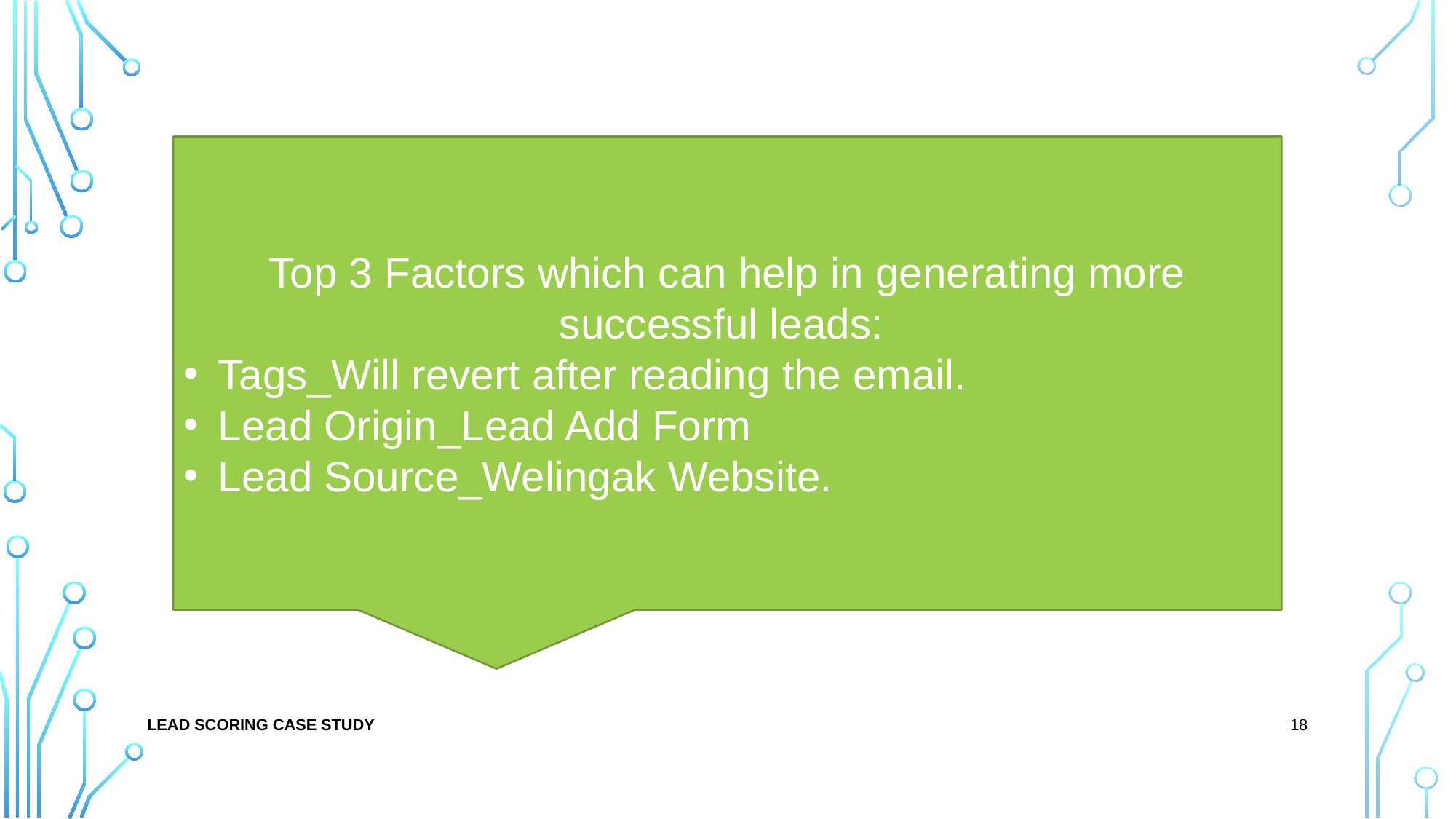

Top 3 Factors which can help in generating more successful leads:
Tags_Will revert after reading the email.
Lead Origin_Lead Add Form
Lead Source_Welingak Website.
18
Lead Scoring Case Study